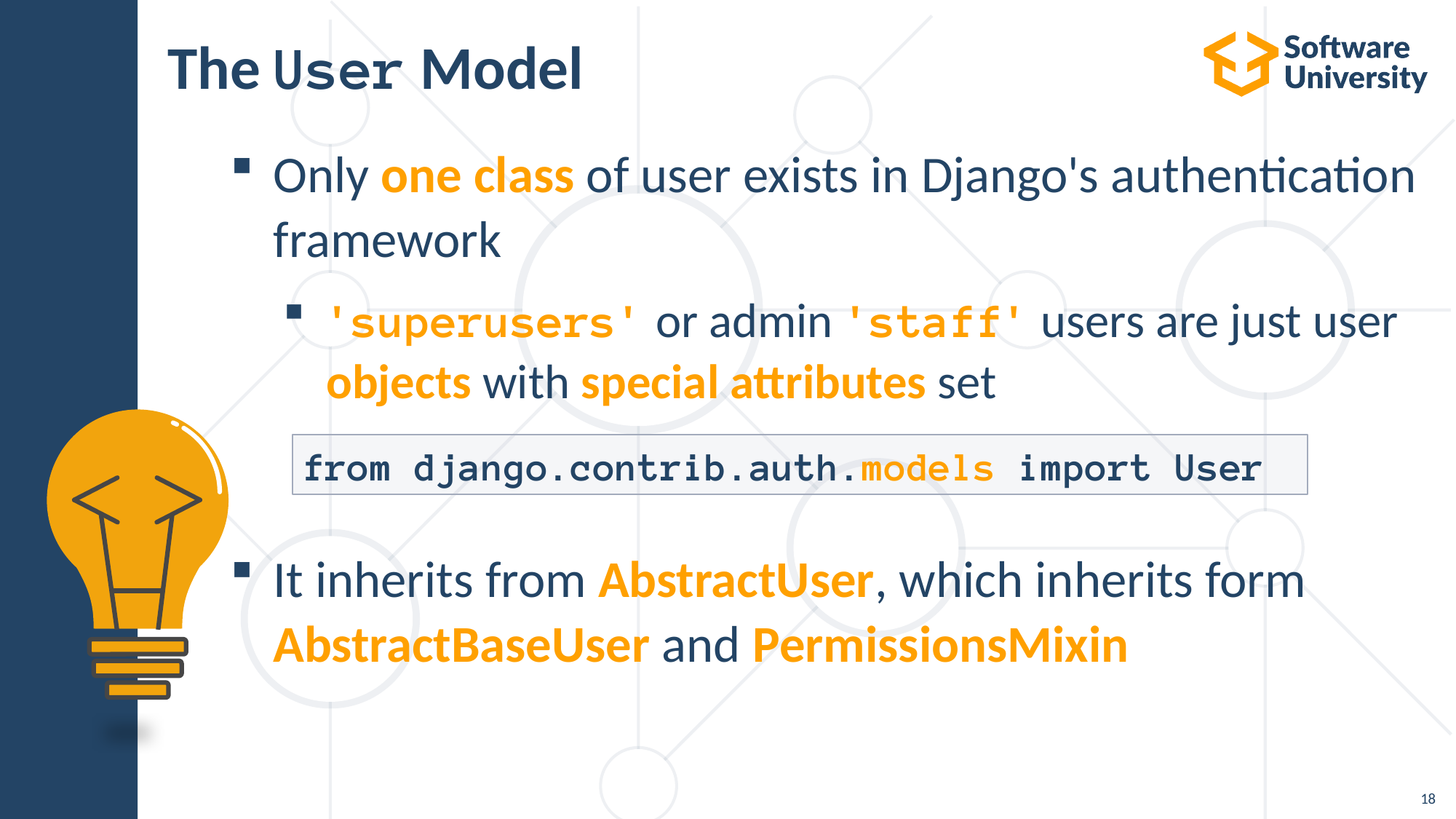

# The User Model
Only one class of user exists in Django's authentication framework
'superusers' or admin 'staff' users are just user objects with special attributes set

It inherits from AbstractUser, which inherits form AbstractBaseUser and PermissionsMixin
from django.contrib.auth.models import User
18